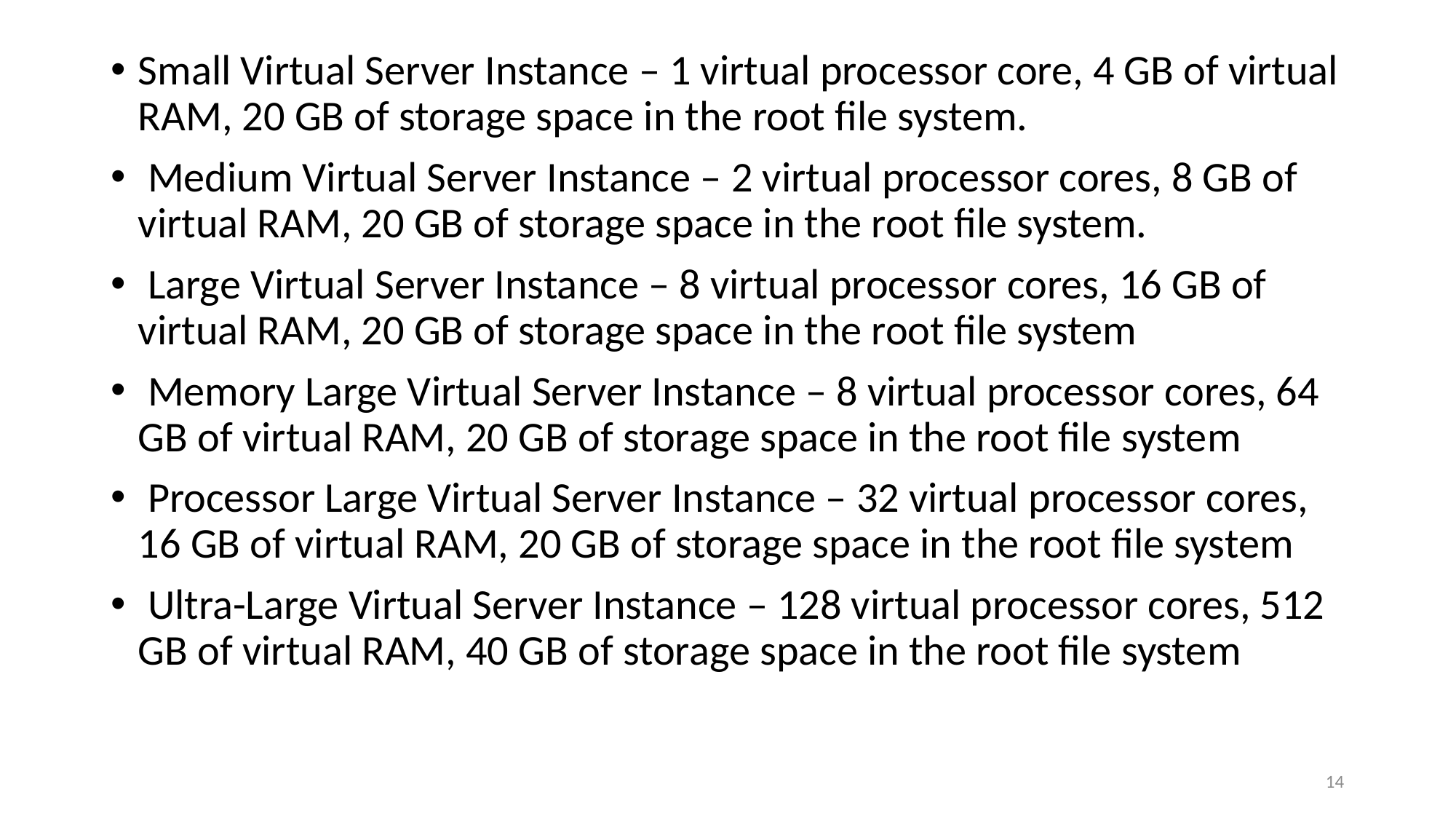

Small Virtual Server Instance – 1 virtual processor core, 4 GB of virtual RAM, 20 GB of storage space in the root file system.
 Medium Virtual Server Instance – 2 virtual processor cores, 8 GB of virtual RAM, 20 GB of storage space in the root file system.
 Large Virtual Server Instance – 8 virtual processor cores, 16 GB of virtual RAM, 20 GB of storage space in the root file system
 Memory Large Virtual Server Instance – 8 virtual processor cores, 64 GB of virtual RAM, 20 GB of storage space in the root file system
 Processor Large Virtual Server Instance – 32 virtual processor cores, 16 GB of virtual RAM, 20 GB of storage space in the root file system
 Ultra-Large Virtual Server Instance – 128 virtual processor cores, 512 GB of virtual RAM, 40 GB of storage space in the root file system
14